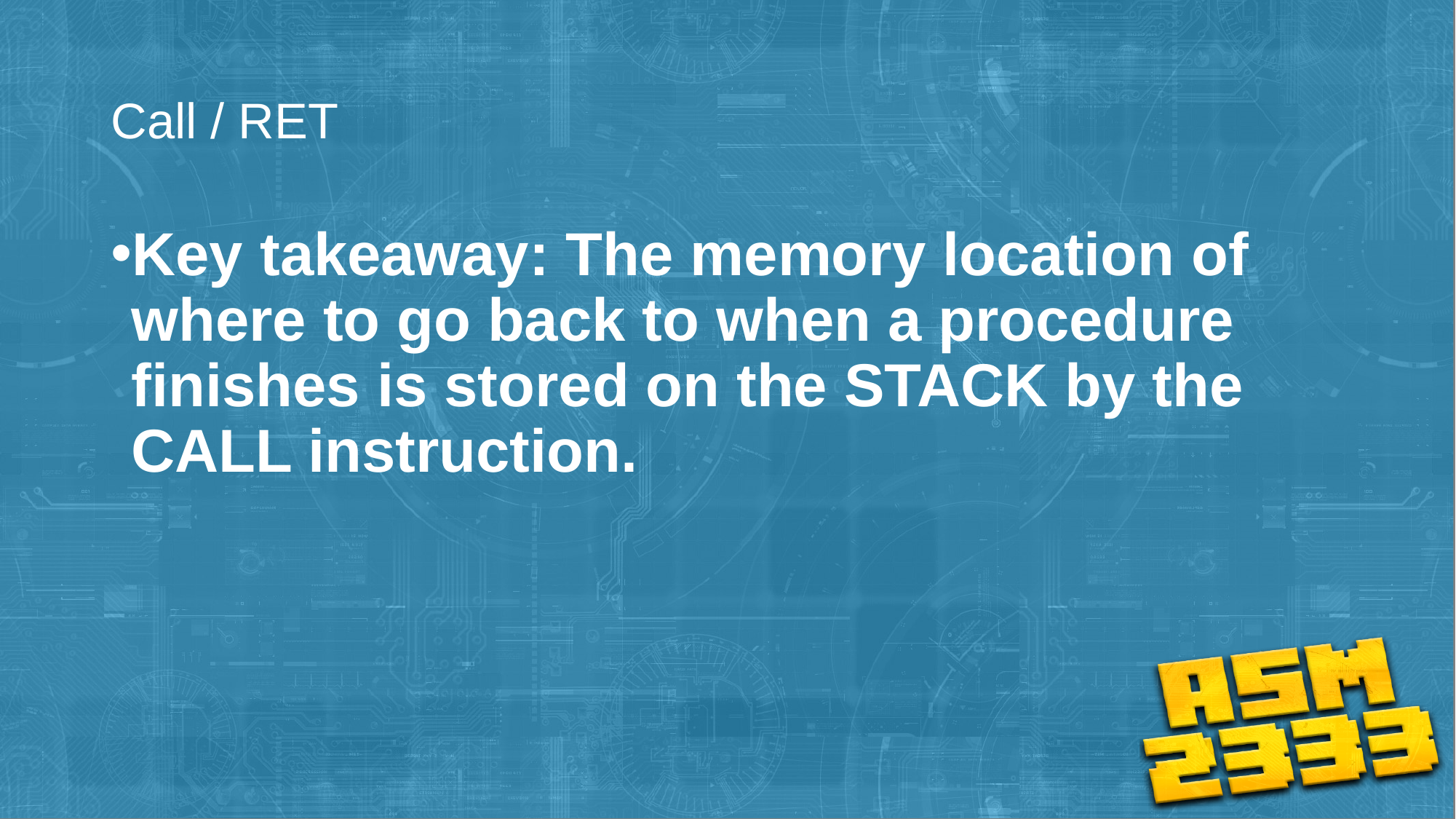

# Call / RET
Key takeaway: The memory location of where to go back to when a procedure finishes is stored on the STACK by the CALL instruction.